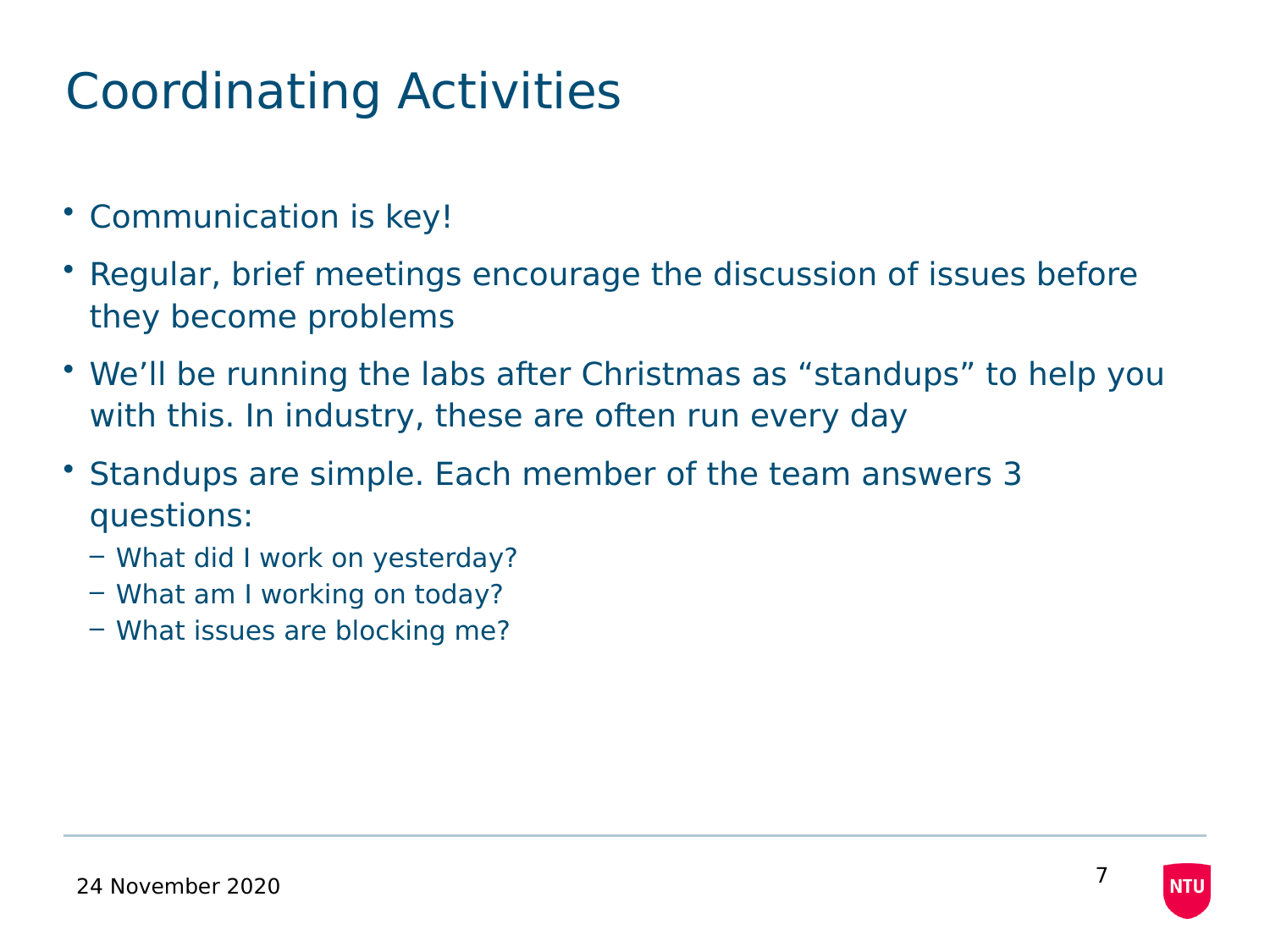

# Coordinating Activities
Communication is key!
Regular, brief meetings encourage the discussion of issues before they become problems
We’ll be running the labs after Christmas as “standups” to help you with this. In industry, these are often run every day
Standups are simple. Each member of the team answers 3 questions:
What did I work on yesterday?
What am I working on today?
What issues are blocking me?

7
24 November 2020